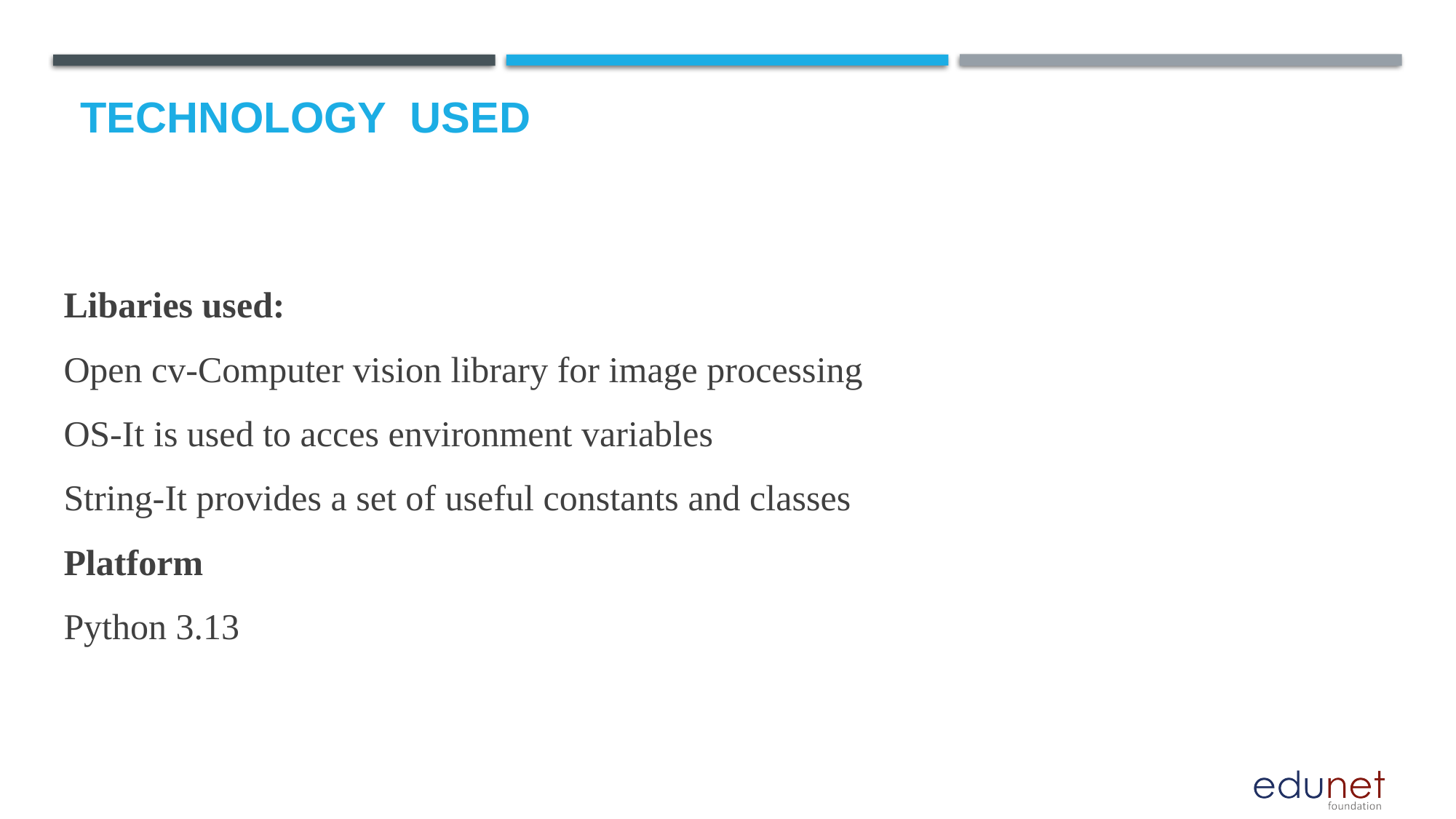

# Technology  used
Libaries used:
Open cv-Computer vision library for image processing
OS-It is used to acces environment variables
String-It provides a set of useful constants and classes
Platform
Python 3.13